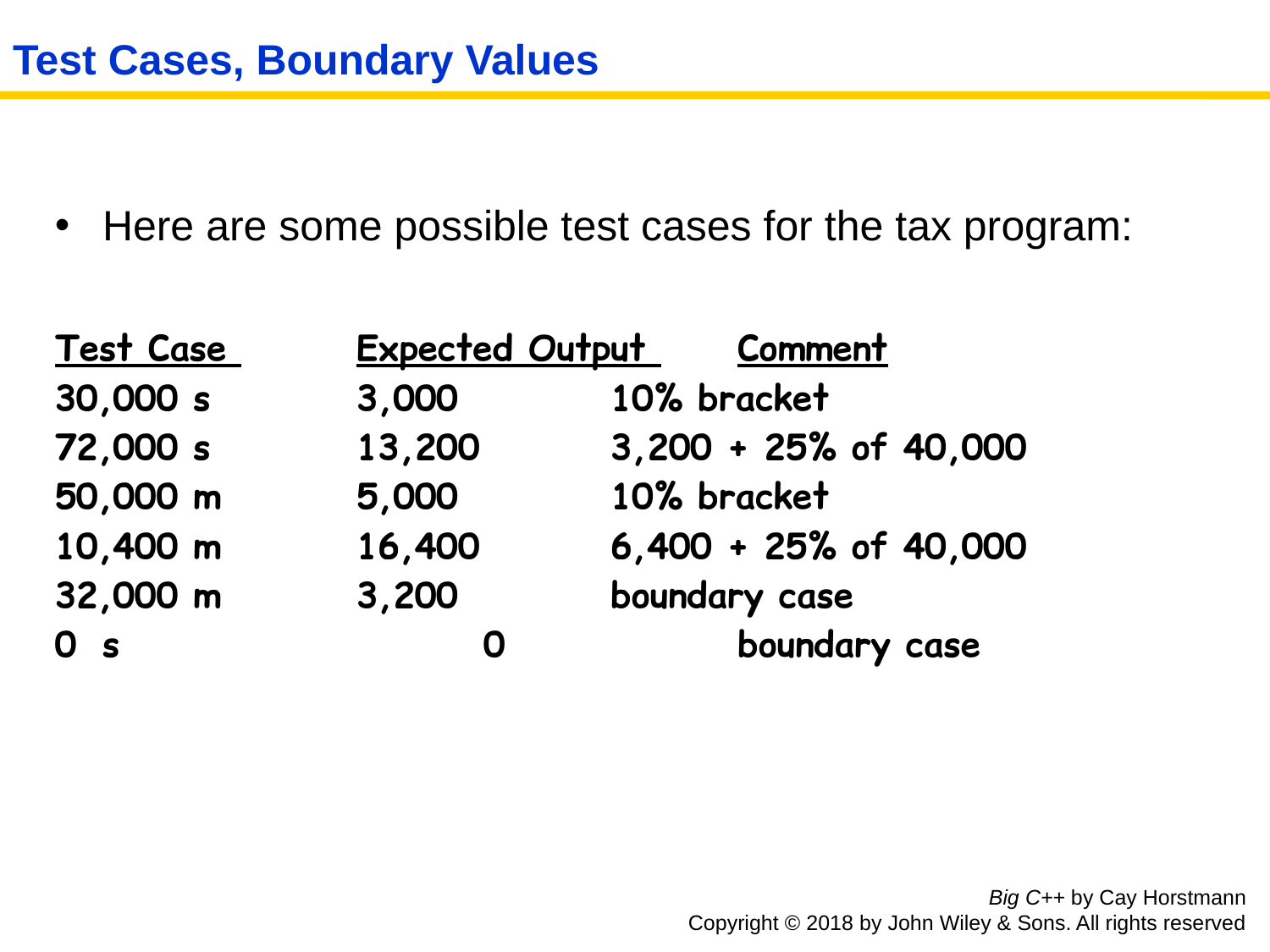

# Test Cases, Boundary Values

Here are some possible test cases for the tax program:

Test Case 	Expected Output 	Comment
30,000 s 		3,000 		10% bracket
72,000 s 		13,200 	3,200 + 25% of 40,000
50,000 m		5,000 		10% bracket
10,400 m		16,400 	6,400 + 25% of 40,000
32,000 m		3,200 		boundary case
0 	s			0		boundary case
Big C++ by Cay Horstmann
Copyright © 2018 by John Wiley & Sons. All rights reserved